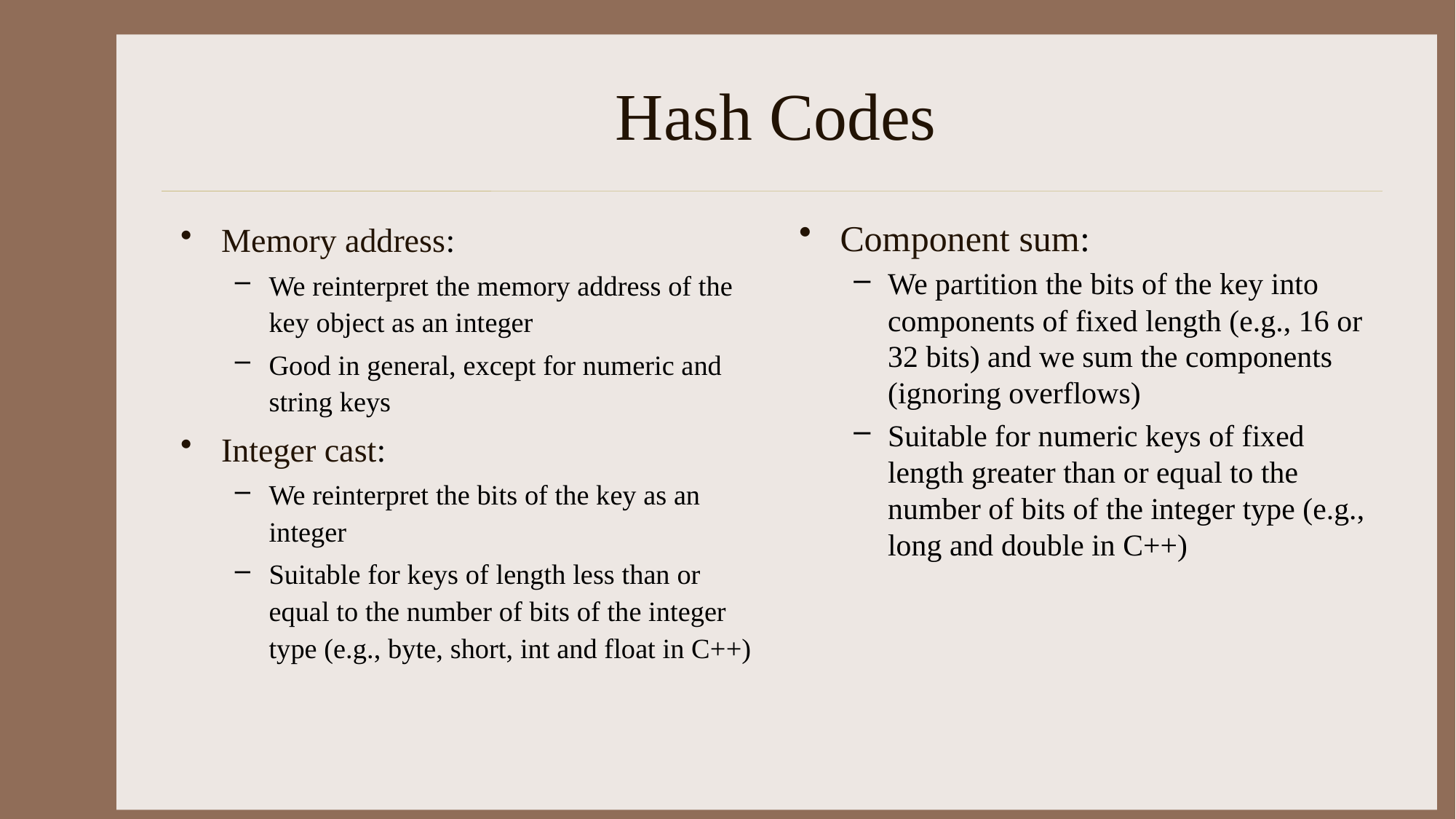

# Hash Codes
Memory address:
We reinterpret the memory address of the key object as an integer
Good in general, except for numeric and string keys
Integer cast:
We reinterpret the bits of the key as an integer
Suitable for keys of length less than or equal to the number of bits of the integer type (e.g., byte, short, int and float in C++)
Component sum:
We partition the bits of the key into components of fixed length (e.g., 16 or 32 bits) and we sum the components (ignoring overflows)
Suitable for numeric keys of fixed length greater than or equal to the number of bits of the integer type (e.g., long and double in C++)